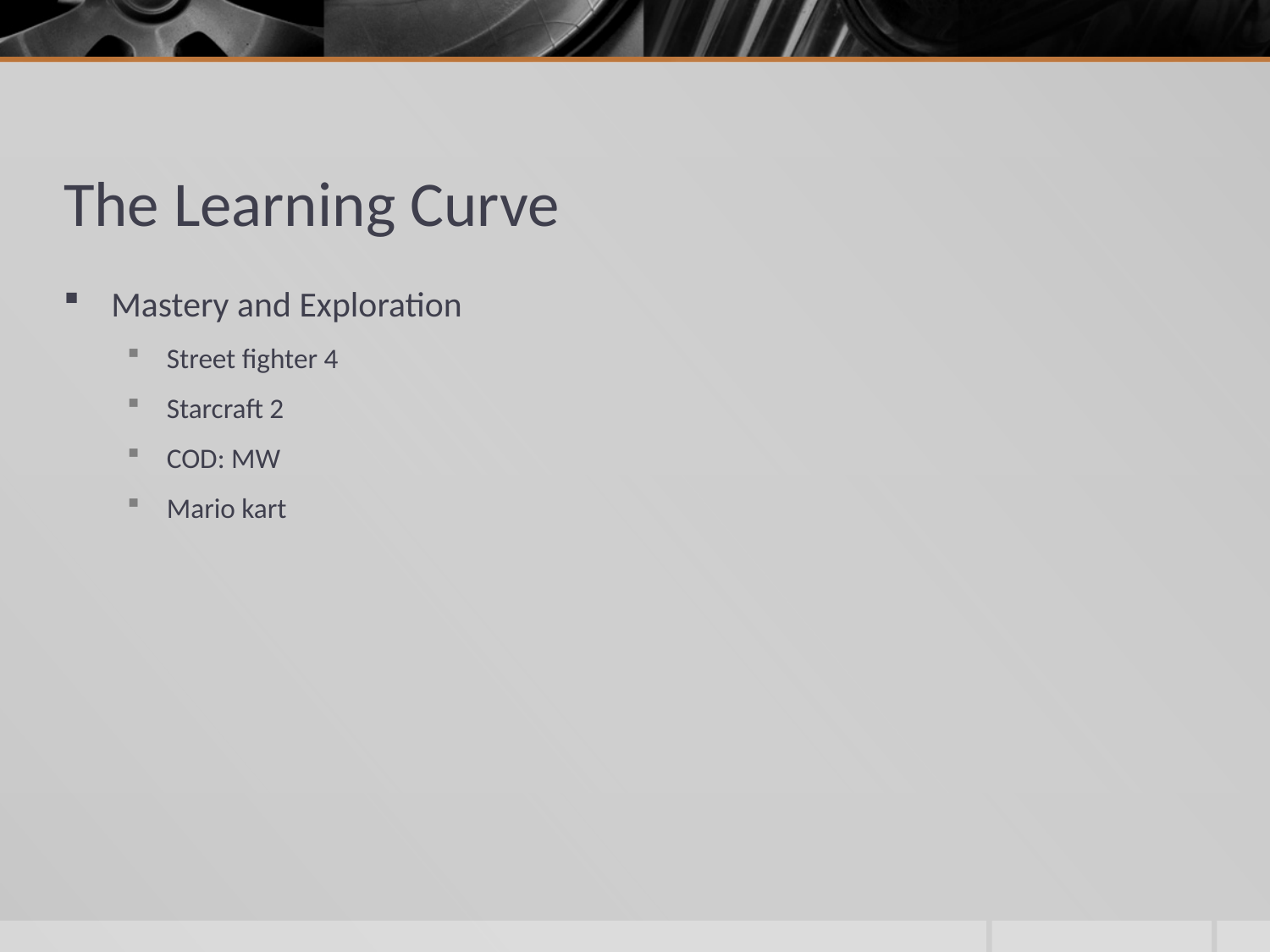

# The Learning Curve
Mastery and Exploration
Street fighter 4
Starcraft 2
COD: MW
Mario kart